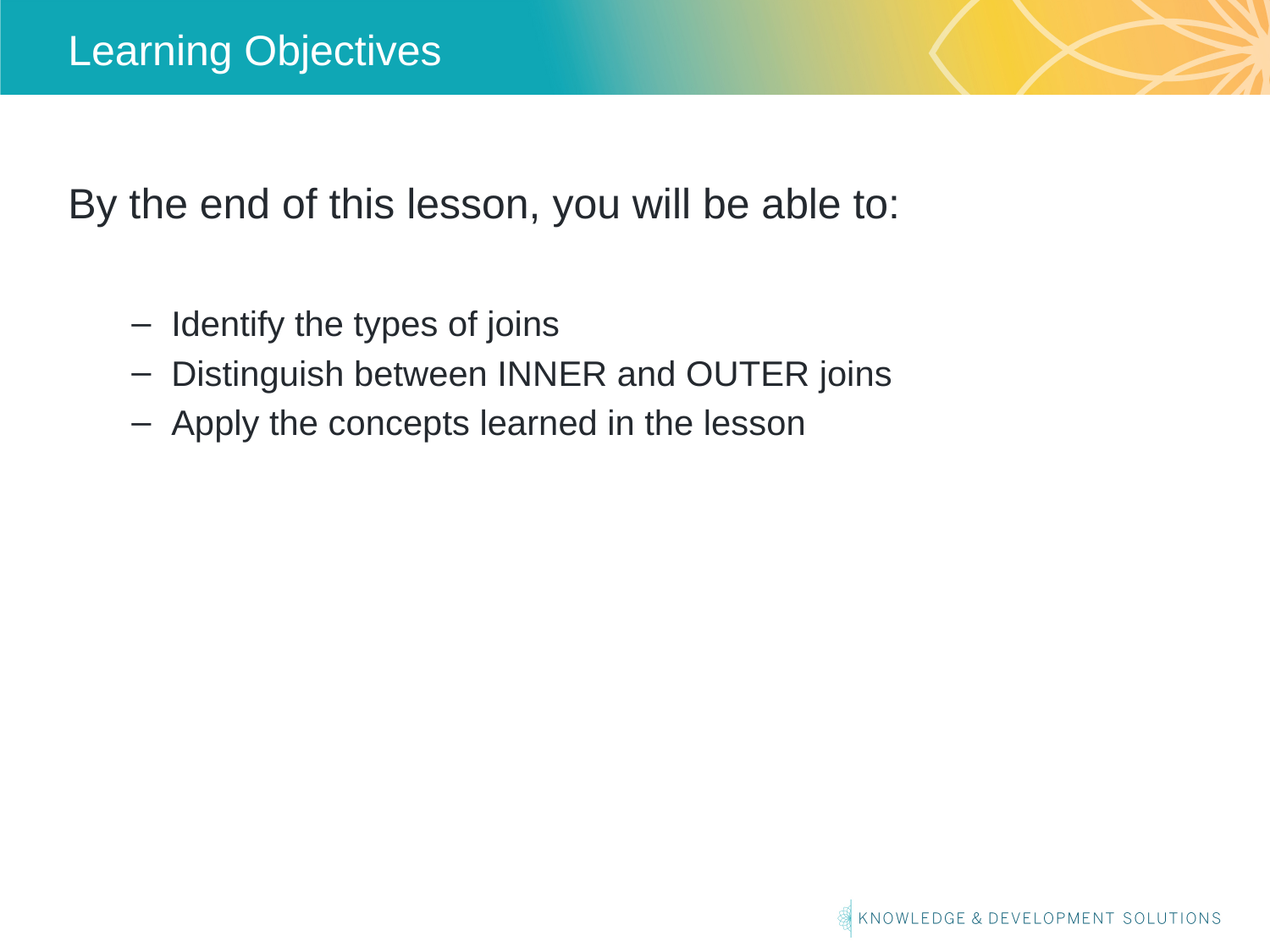

# Learning Objectives
By the end of this lesson, you will be able to:

Identify the types of joins
Distinguish between INNER and OUTER joins
Apply the concepts learned in the lesson